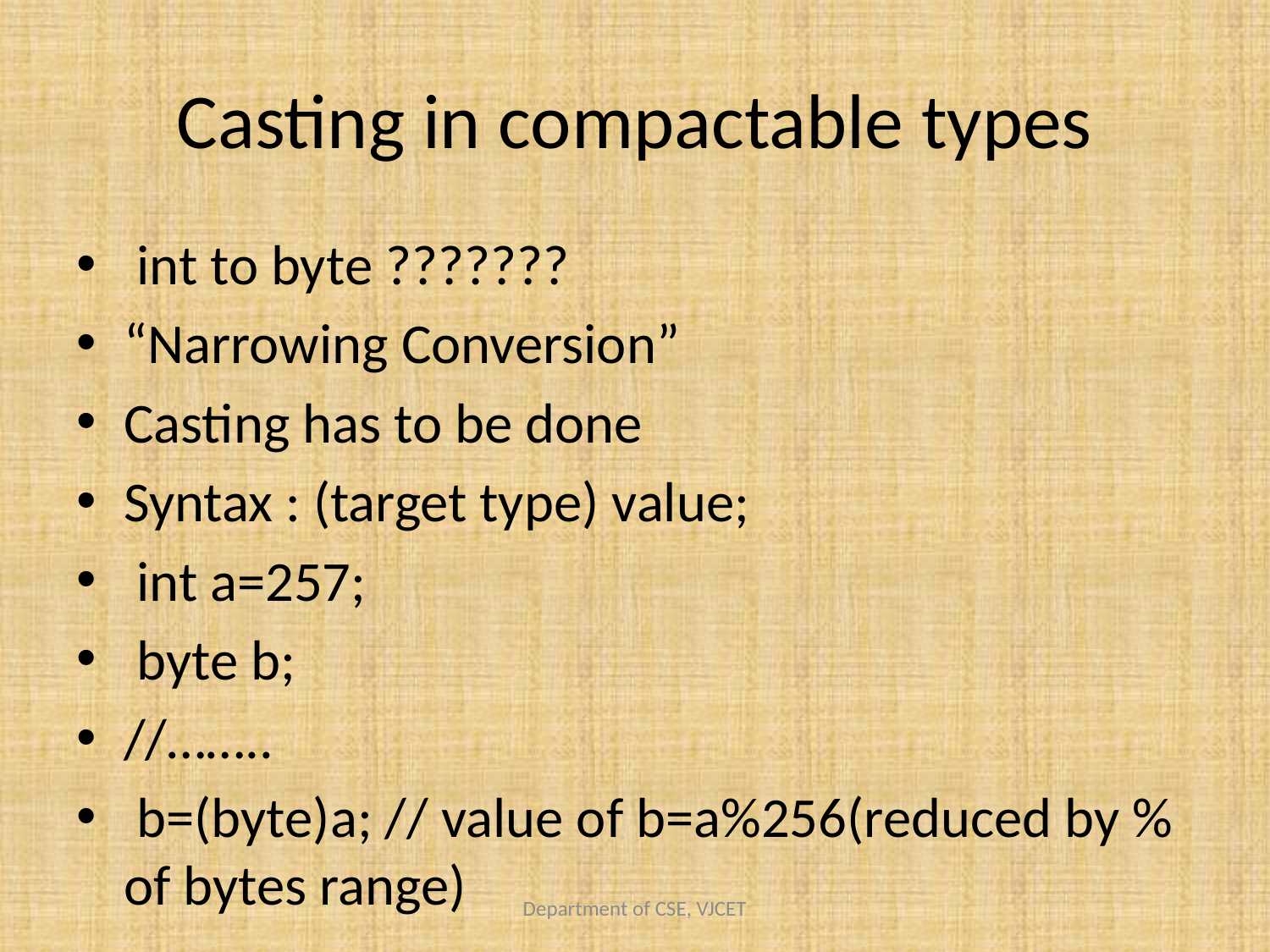

# Casting in compactable types
 int to byte ???????
“Narrowing Conversion”
Casting has to be done
Syntax : (target type) value;
 int a=257;
 byte b;
//……..
 b=(byte)a; // value of b=a%256(reduced by % of bytes range)

Department of CSE, VJCET